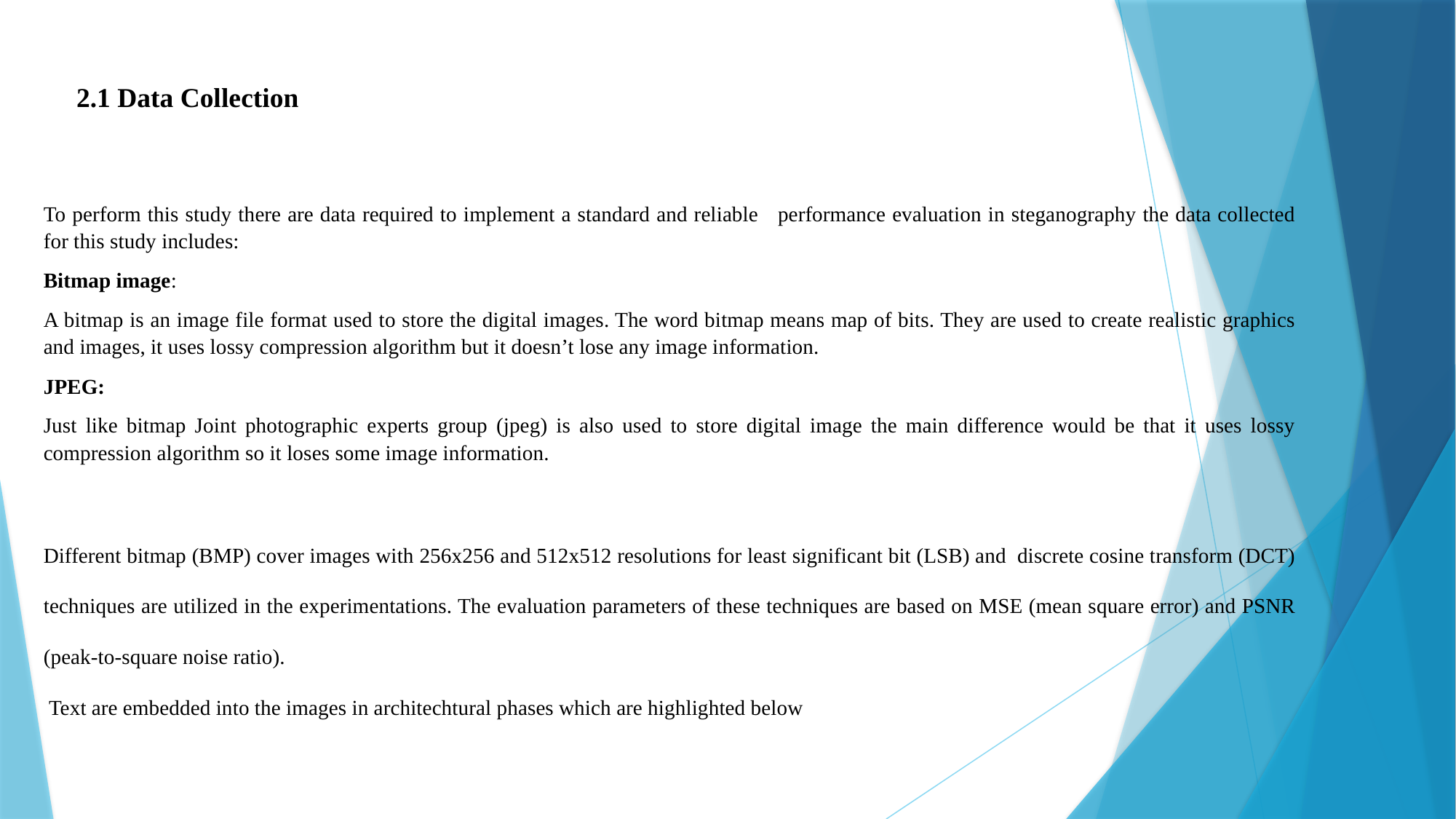

2.1 Data Collection
To perform this study there are data required to implement a standard and reliable   performance evaluation in steganography the data collected for this study includes:
Bitmap image:
A bitmap is an image file format used to store the digital images. The word bitmap means map of bits. They are used to create realistic graphics and images, it uses lossy compression algorithm but it doesn’t lose any image information.
JPEG:
Just like bitmap Joint photographic experts group (jpeg) is also used to store digital image the main difference would be that it uses lossy compression algorithm so it loses some image information.

Different bitmap (BMP) cover images with 256x256 and 512x512 resolutions for least significant bit (LSB) and  discrete cosine transform (DCT) techniques are utilized in the experimentations. The evaluation parameters of these techniques are based on MSE (mean square error) and PSNR (peak-to-square noise ratio).
 Text are embedded into the images in architechtural phases which are highlighted below